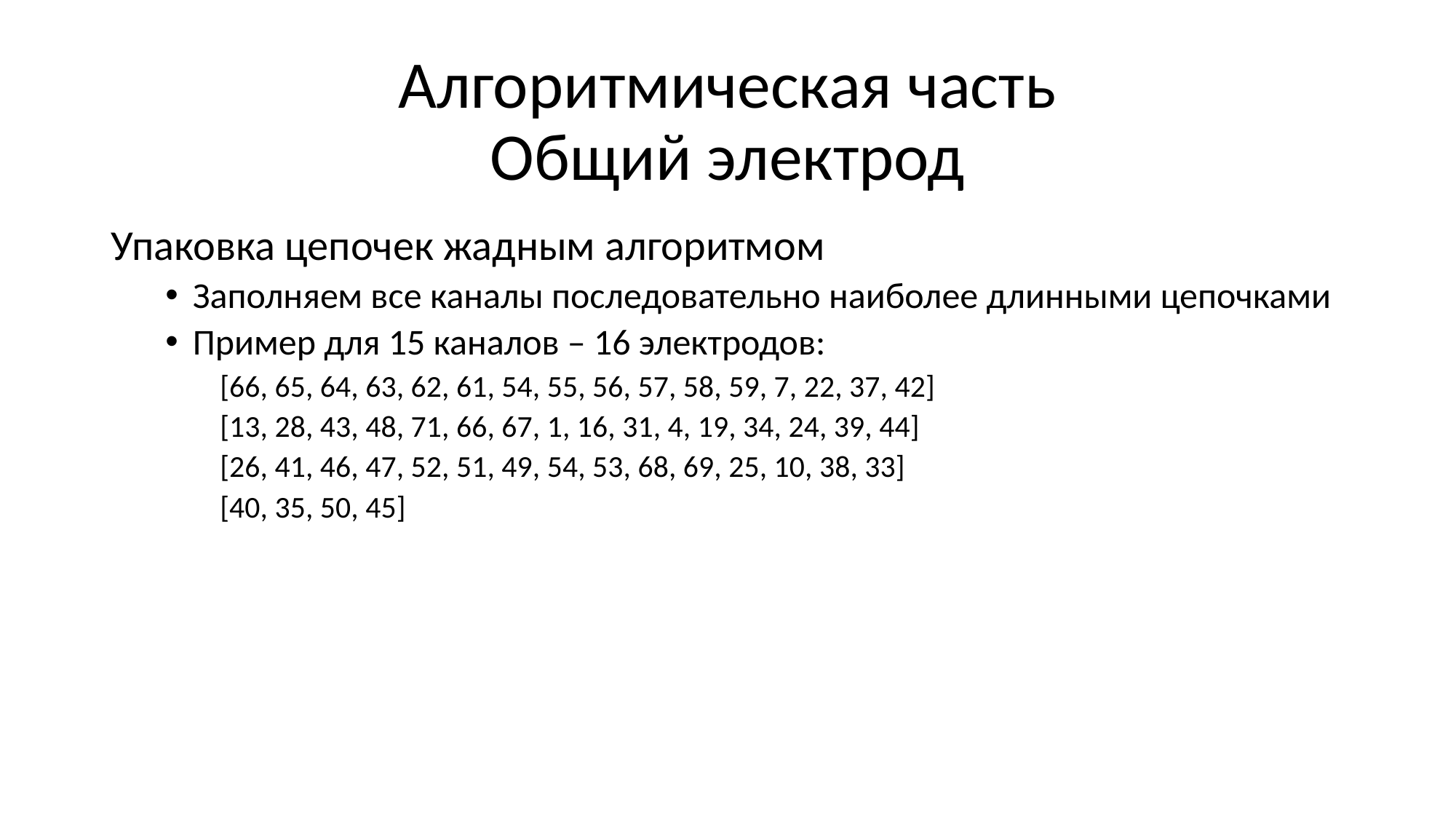

# Алгоритмическая часть Общий электрод
Упаковка цепочек жадным алгоритмом
Заполняем все каналы последовательно наиболее длинными цепочками
Пример для 15 каналов – 16 электродов:
[66, 65, 64, 63, 62, 61, 54, 55, 56, 57, 58, 59, 7, 22, 37, 42]
[13, 28, 43, 48, 71, 66, 67, 1, 16, 31, 4, 19, 34, 24, 39, 44]
[26, 41, 46, 47, 52, 51, 49, 54, 53, 68, 69, 25, 10, 38, 33]
[40, 35, 50, 45]